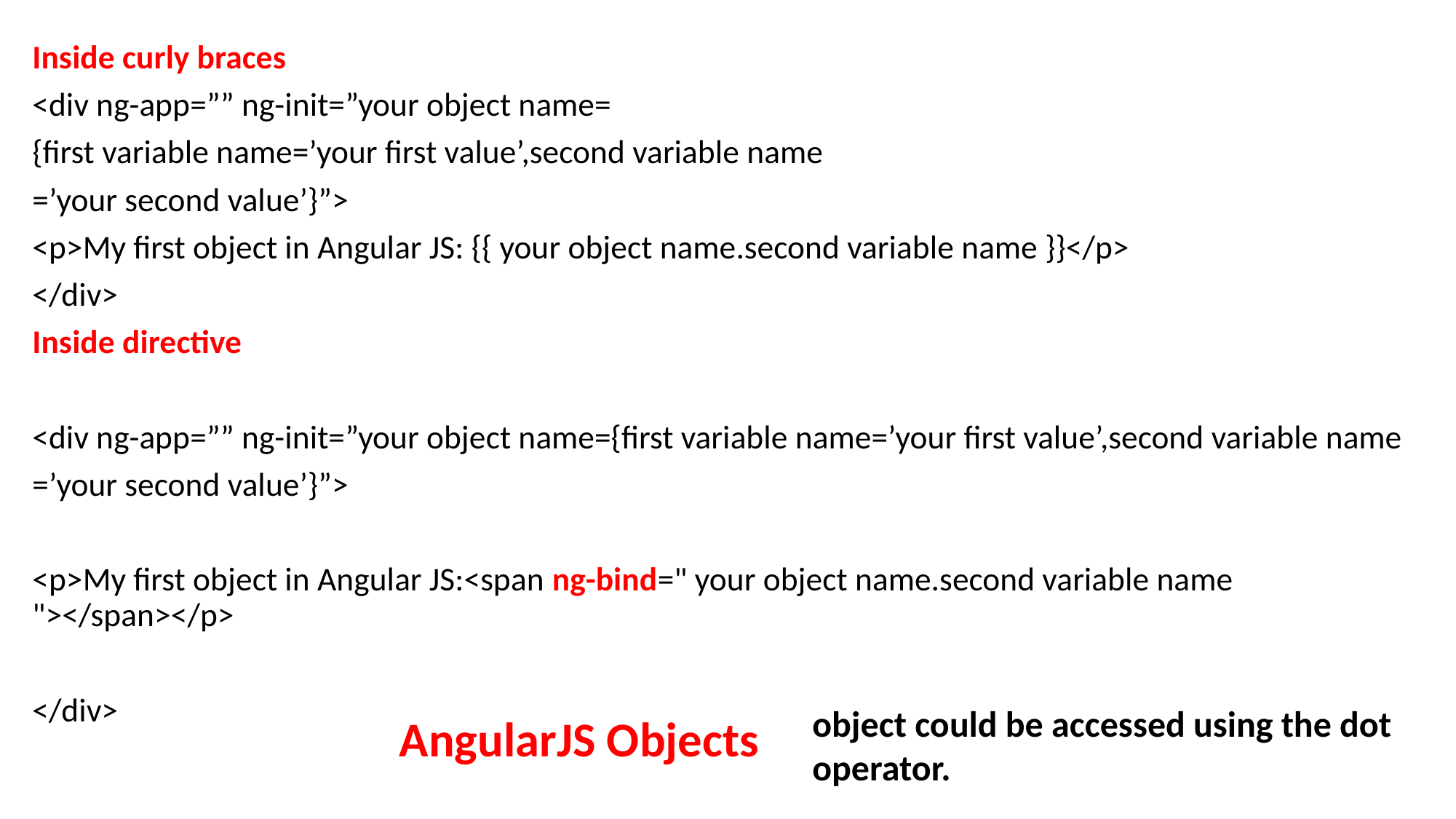

Inside curly braces
<div ng-app=”” ng-init=”your object name=
{first variable name=’your first value’,second variable name
=’your second value’}”>
<p>My first object in Angular JS: {{ your object name.second variable name }}</p>
</div>
Inside directive

<div ng-app=”” ng-init=”your object name={first variable name=’your first value’,second variable name
=’your second value’}”>

<p>My first object in Angular JS:<span ng-bind=" your object name.second variable name "></span></p>

</div>
object could be accessed using the dot operator.
AngularJS Objects